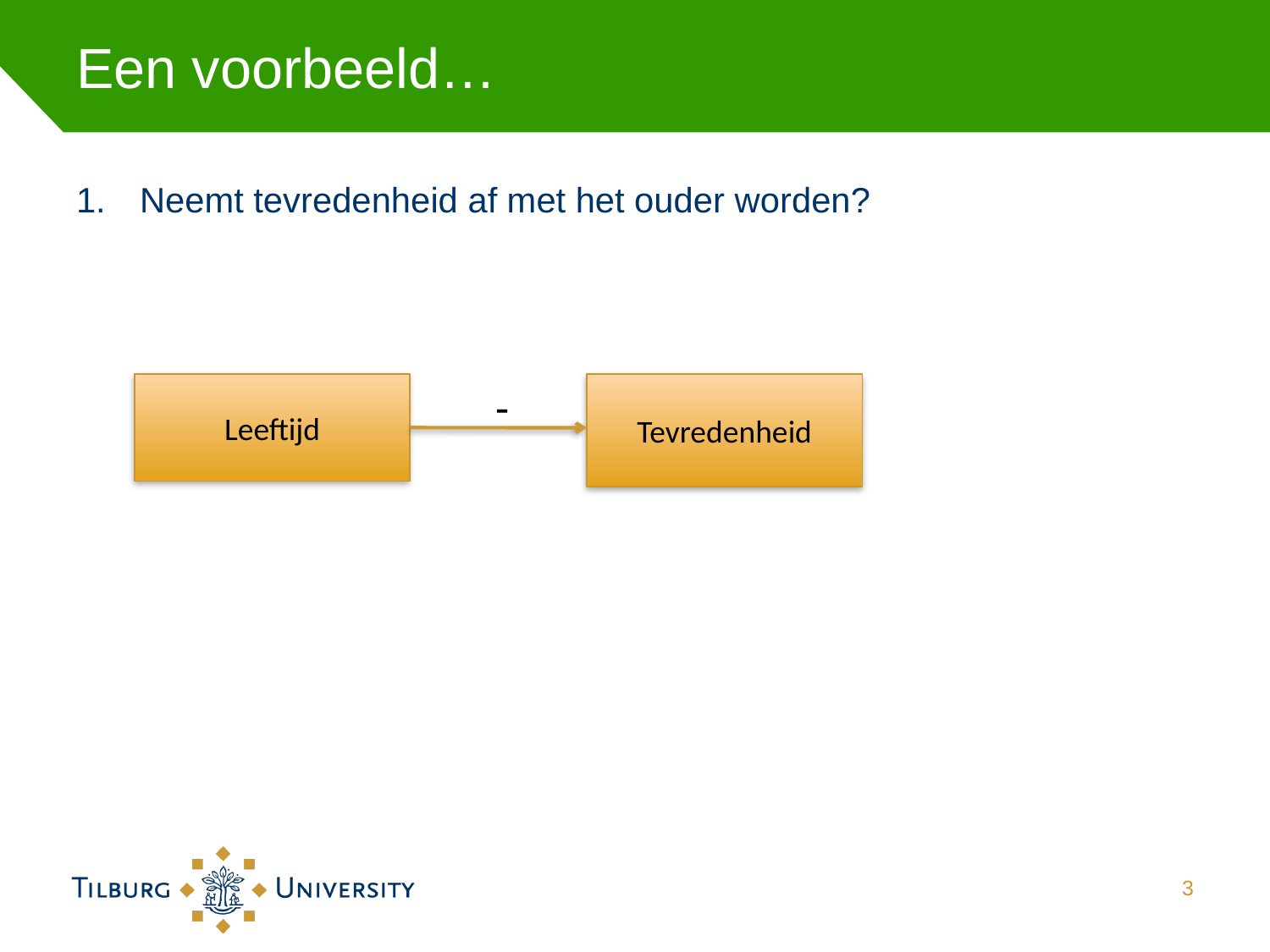

# Een voorbeeld…
Neemt tevredenheid af met het ouder worden?
Leeftijd
-
Tevredenheid
3